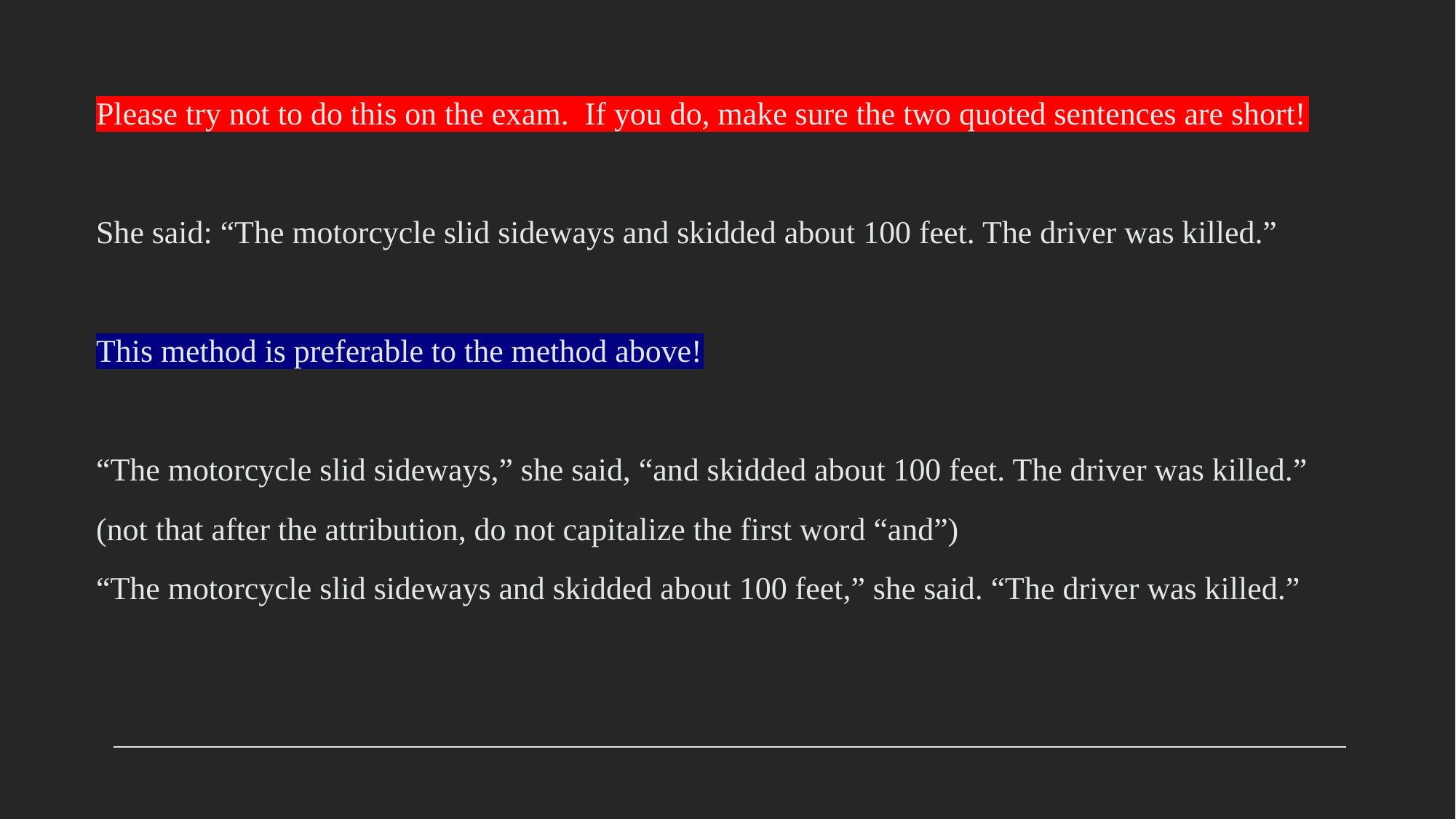

Please try not to do this on the exam.  If you do, make sure the two quoted sentences are short!

She said: “The motorcycle slid sideways and skidded about 100 feet. The driver was killed.”

This method is preferable to the method above!

“The motorcycle slid sideways,” she said, “and skidded about 100 feet. The driver was killed.”
(not that after the attribution, do not capitalize the first word “and”)
“The motorcycle slid sideways and skidded about 100 feet,” she said. “The driver was killed.”